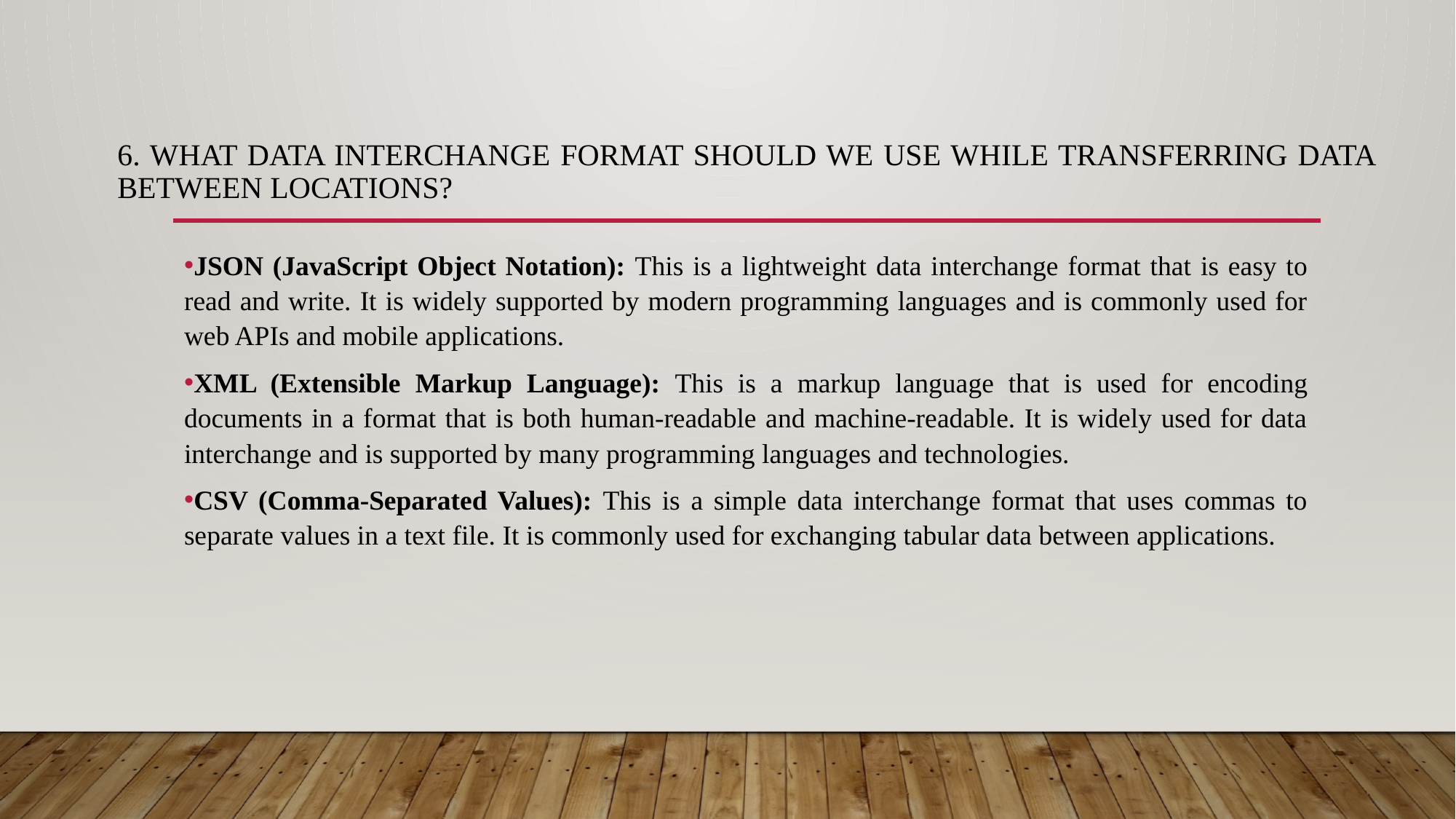

# 6. What data interchange format should we use while transferring data between locations?
JSON (JavaScript Object Notation): This is a lightweight data interchange format that is easy to read and write. It is widely supported by modern programming languages and is commonly used for web APIs and mobile applications.
XML (Extensible Markup Language): This is a markup language that is used for encoding documents in a format that is both human-readable and machine-readable. It is widely used for data interchange and is supported by many programming languages and technologies.
CSV (Comma-Separated Values): This is a simple data interchange format that uses commas to separate values in a text file. It is commonly used for exchanging tabular data between applications.